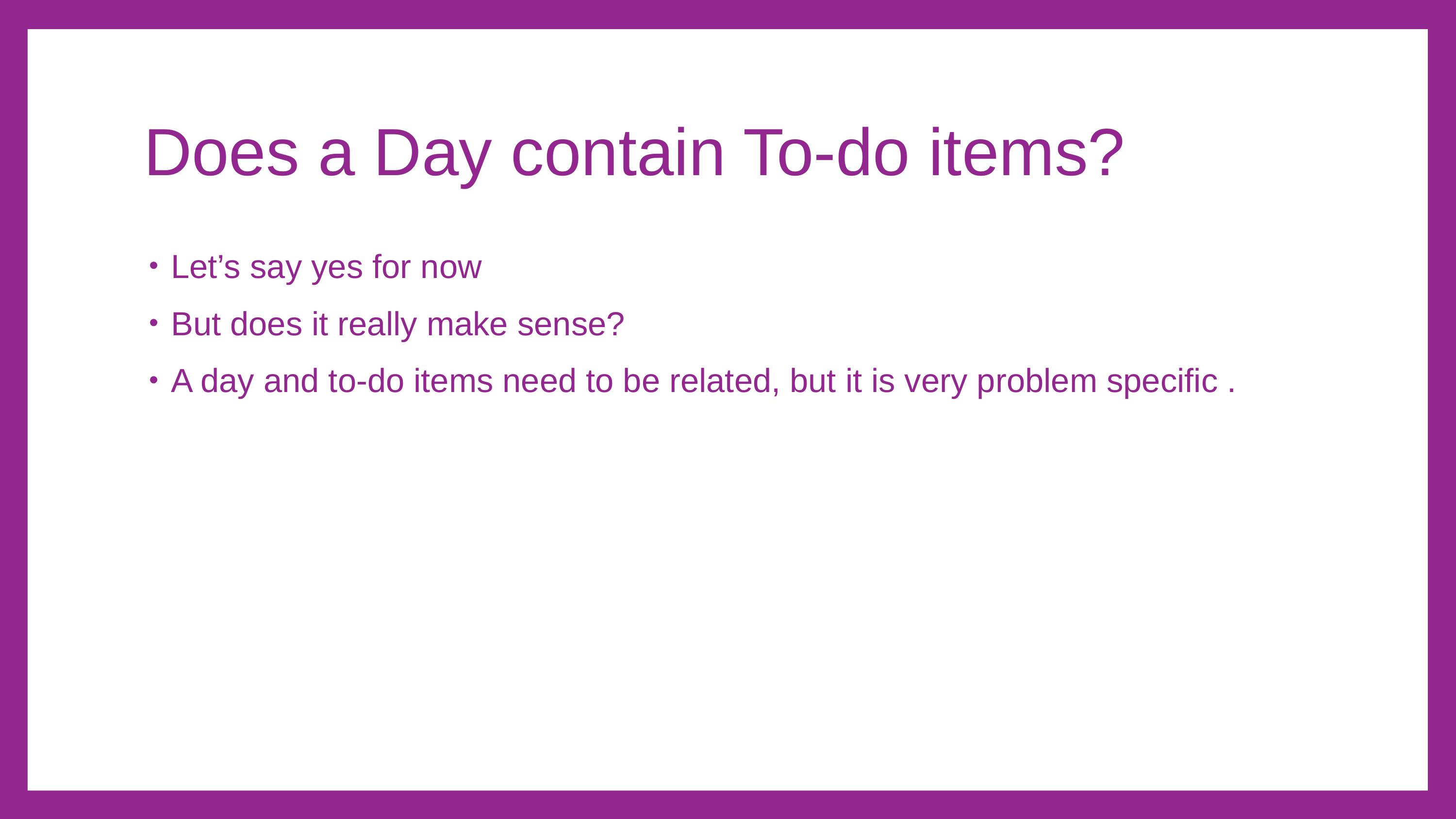

# Does a Day contain To-do items?
Let’s say yes for now
But does it really make sense?
A day and to-do items need to be related, but it is very problem specific .